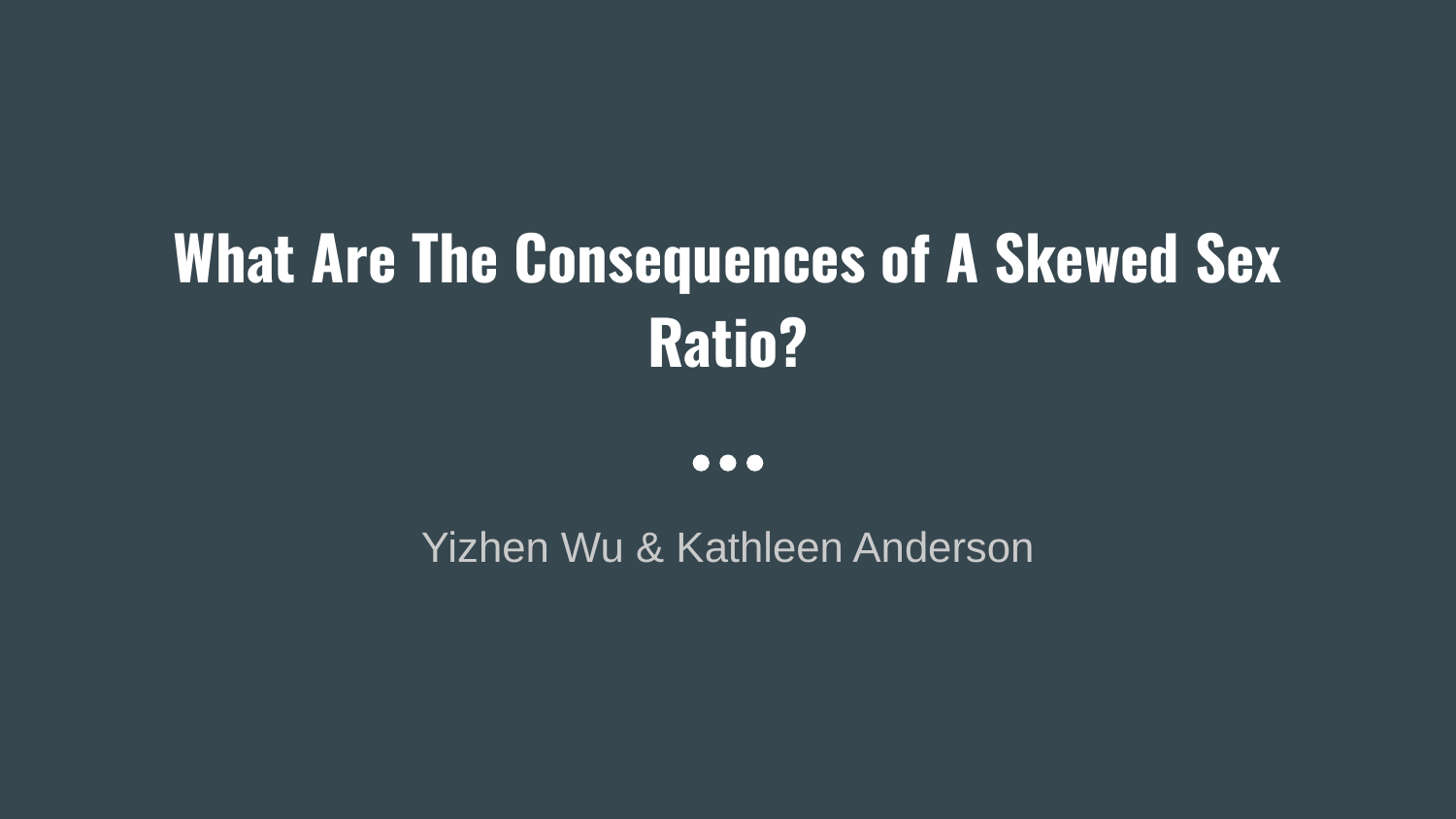

# What Are The Consequences of A Skewed Sex Ratio?
Yizhen Wu & Kathleen Anderson